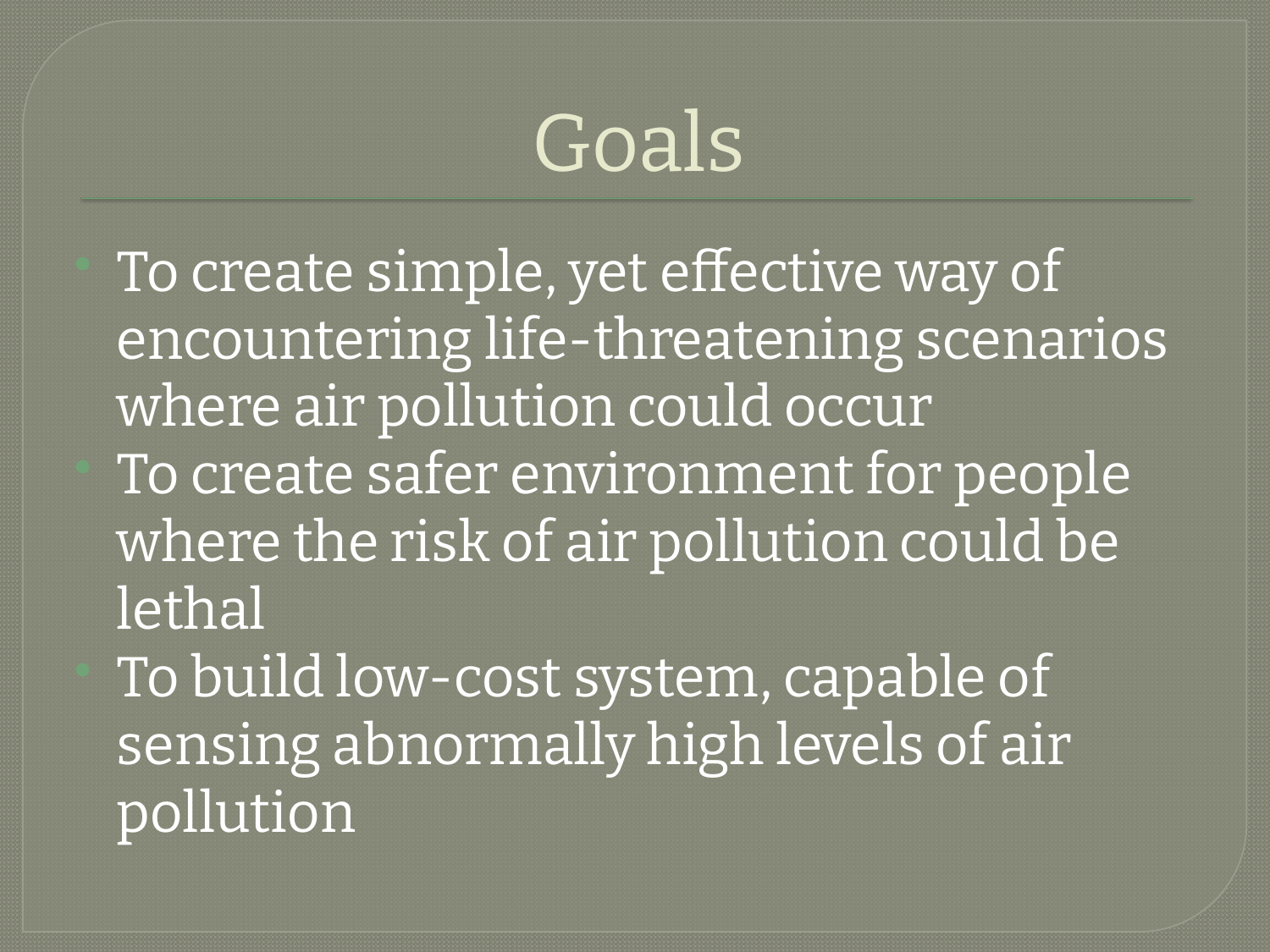

# Goals
To create simple, yet effective way of encountering life-threatening scenarios where air pollution could occur
To create safer environment for people where the risk of air pollution could be lethal
To build low-cost system, capable of sensing abnormally high levels of air pollution